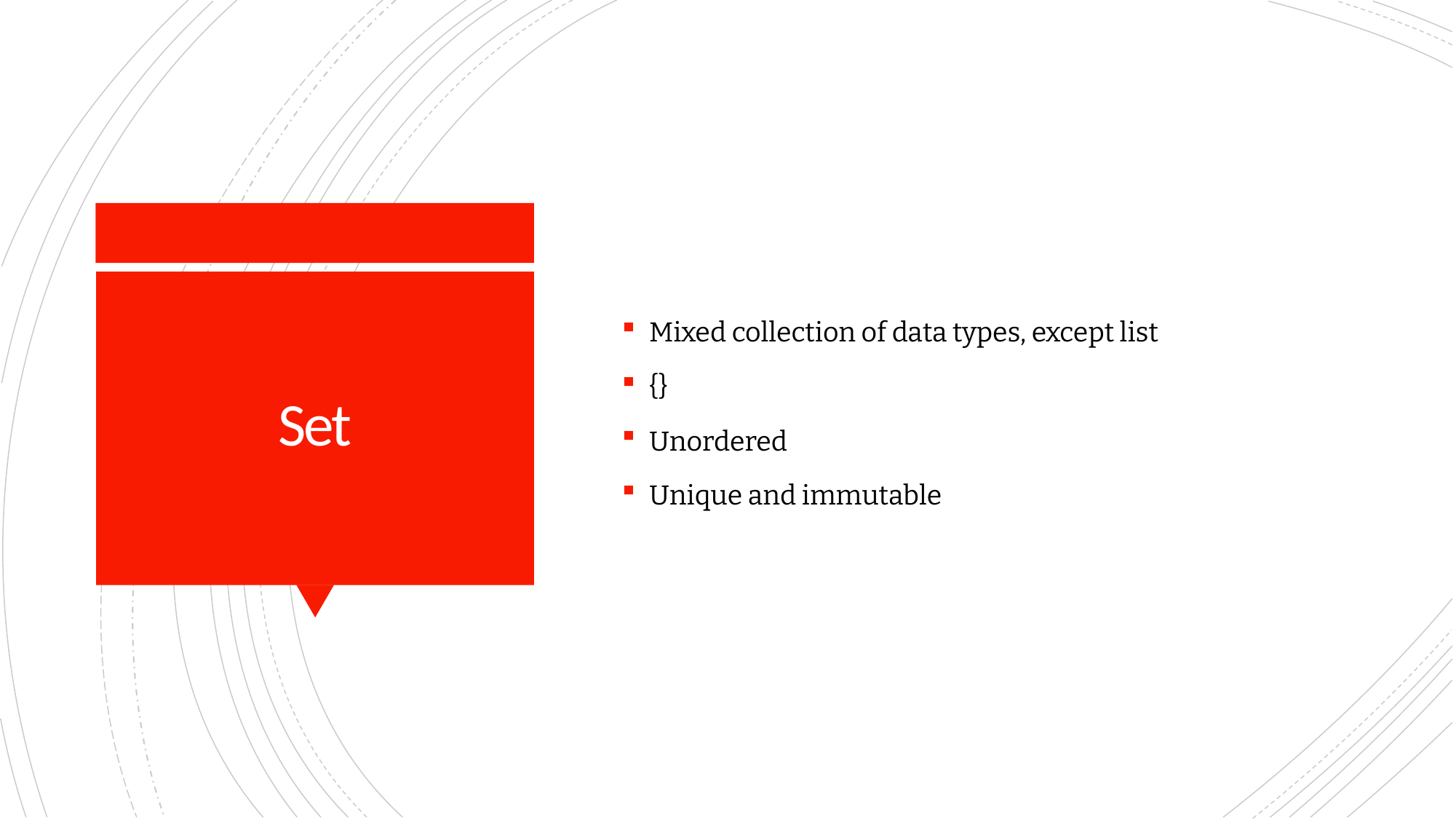

Mixed collection of data types, except list
{}
Unordered
Unique and immutable
# Set